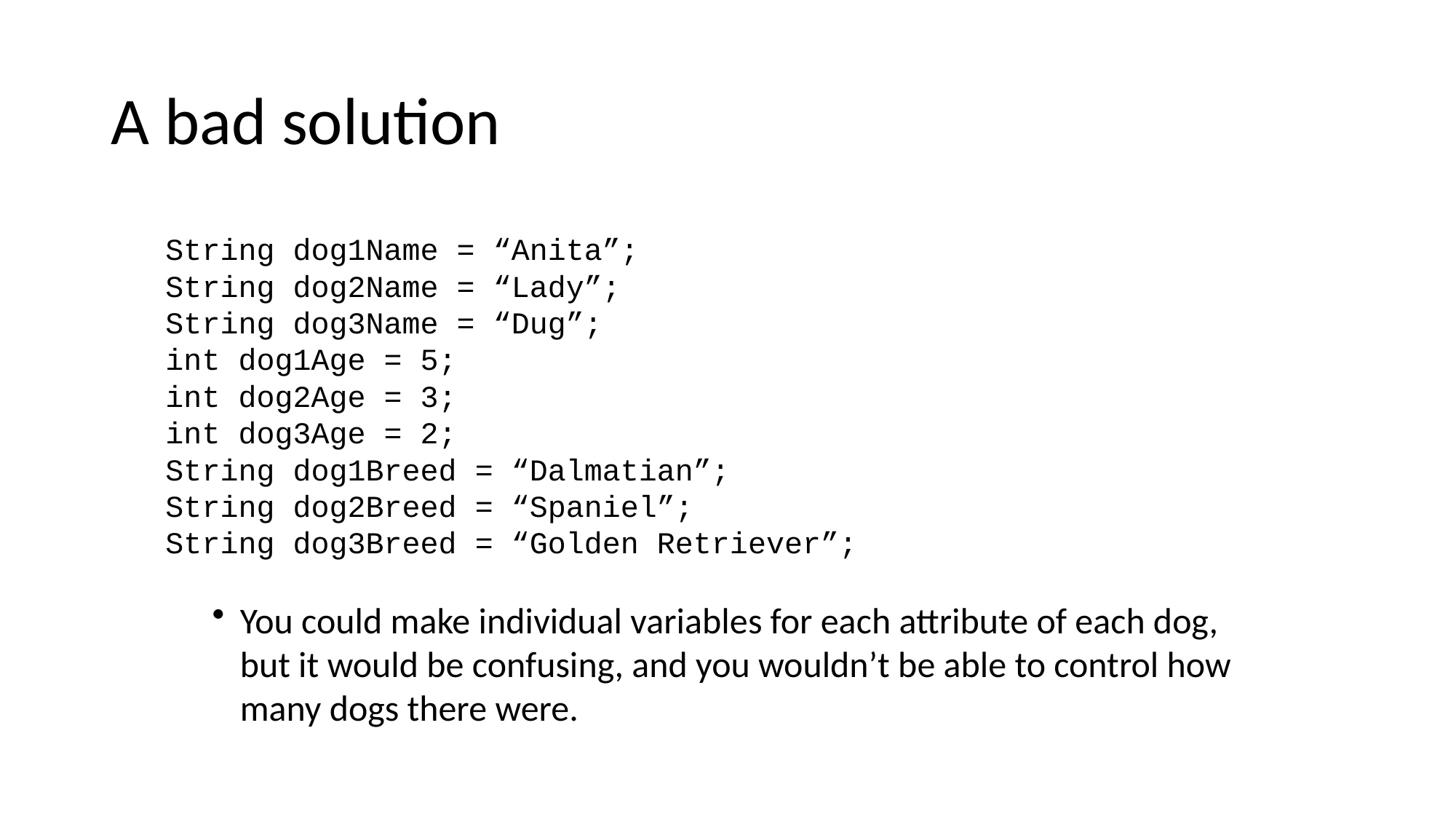

# A bad solution

String dog1Name = “Anita”;
String dog2Name = “Lady”;
String dog3Name = “Dug”;
int dog1Age = 5;
int dog2Age = 3;
int dog3Age = 2;
String dog1Breed = “Dalmatian”;
String dog2Breed = “Spaniel”;
String dog3Breed = “Golden Retriever”;

You could make individual variables for each attribute of each dog, but it would be confusing, and you wouldn’t be able to control how many dogs there were.